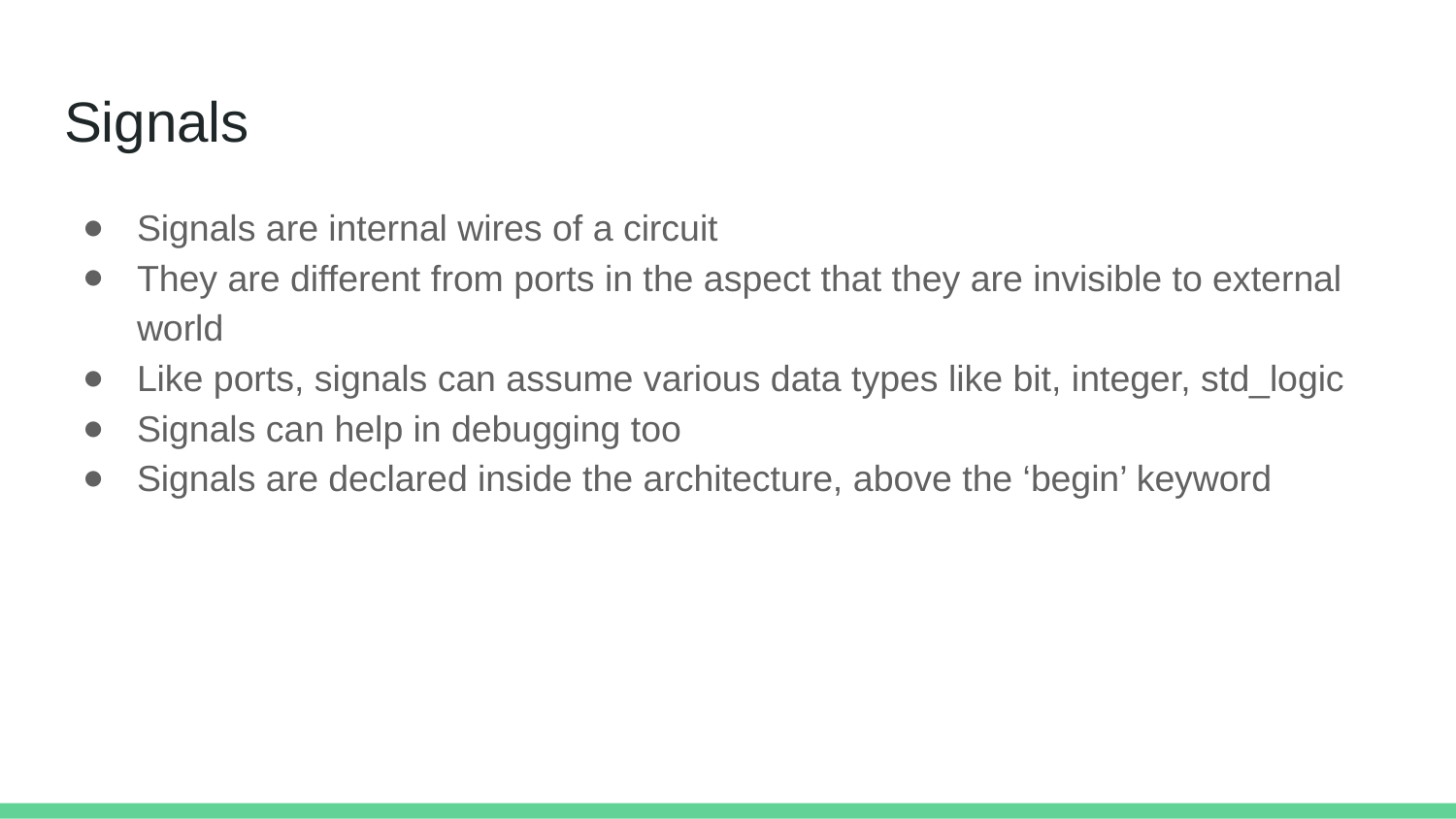

# Signals
Signals are internal wires of a circuit
They are different from ports in the aspect that they are invisible to external world
Like ports, signals can assume various data types like bit, integer, std_logic
Signals can help in debugging too
Signals are declared inside the architecture, above the ‘begin’ keyword